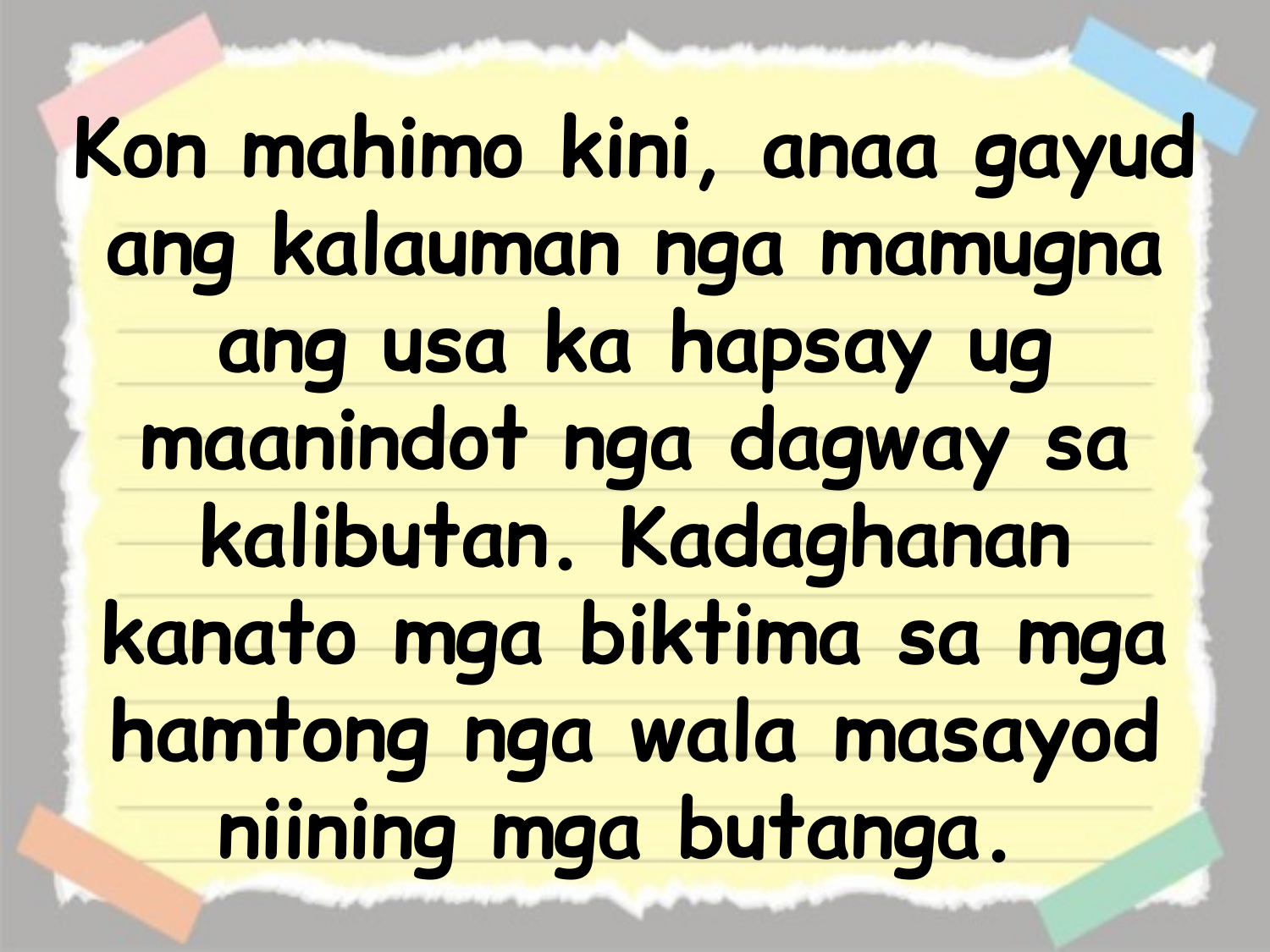

Kon mahimo kini, anaa gayud ang kalauman nga mamugna ang usa ka hapsay ug maanindot nga dagway sa kalibutan. Kadaghanan kanato mga biktima sa mga hamtong nga wala masayod niining mga butanga.